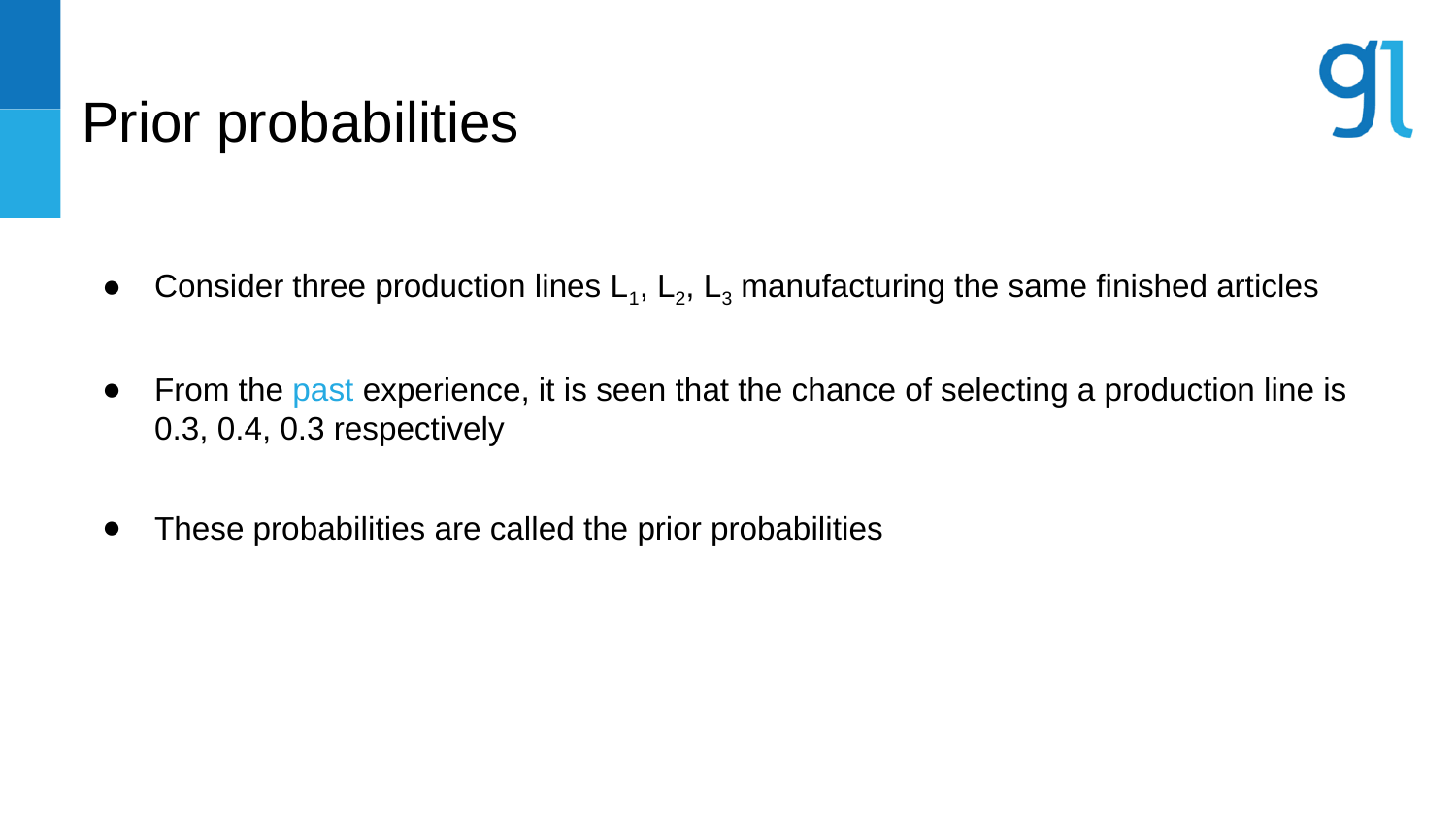

# Prior probabilities
Consider three production lines L1, L2, L3 manufacturing the same finished articles
From the past experience, it is seen that the chance of selecting a production line is 0.3, 0.4, 0.3 respectively
These probabilities are called the prior probabilities